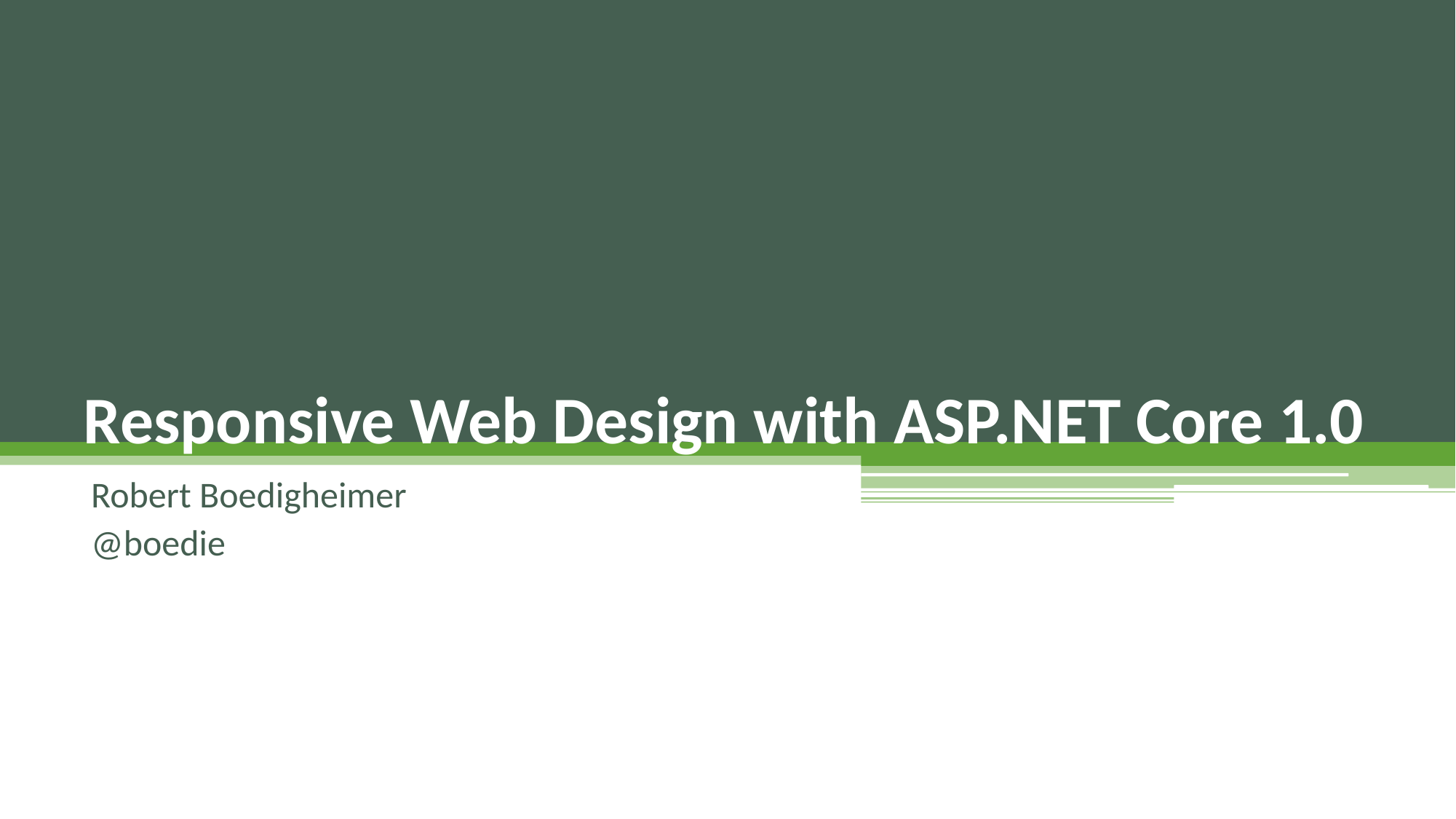

# Responsive Web Design with ASP.NET Core 1.0
Robert Boedigheimer
@boedie